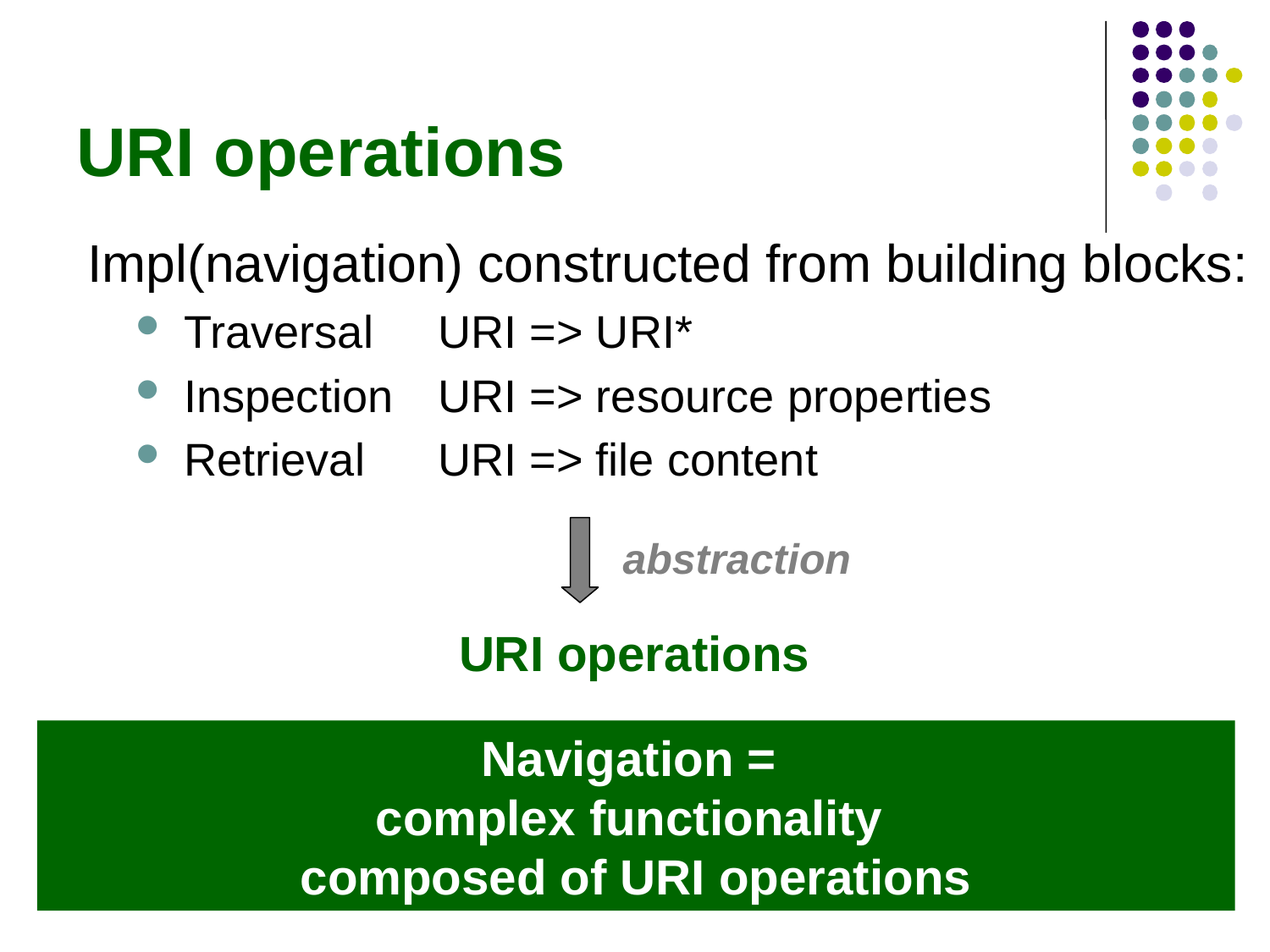

# URI operations
Impl(navigation) constructed from building blocks:
Traversal	URI => URI*
Inspection	URI => resource properties
Retrieval	URI => file content

abstraction

URI operations
Navigation =
complex functionality
composed of URI operations
12